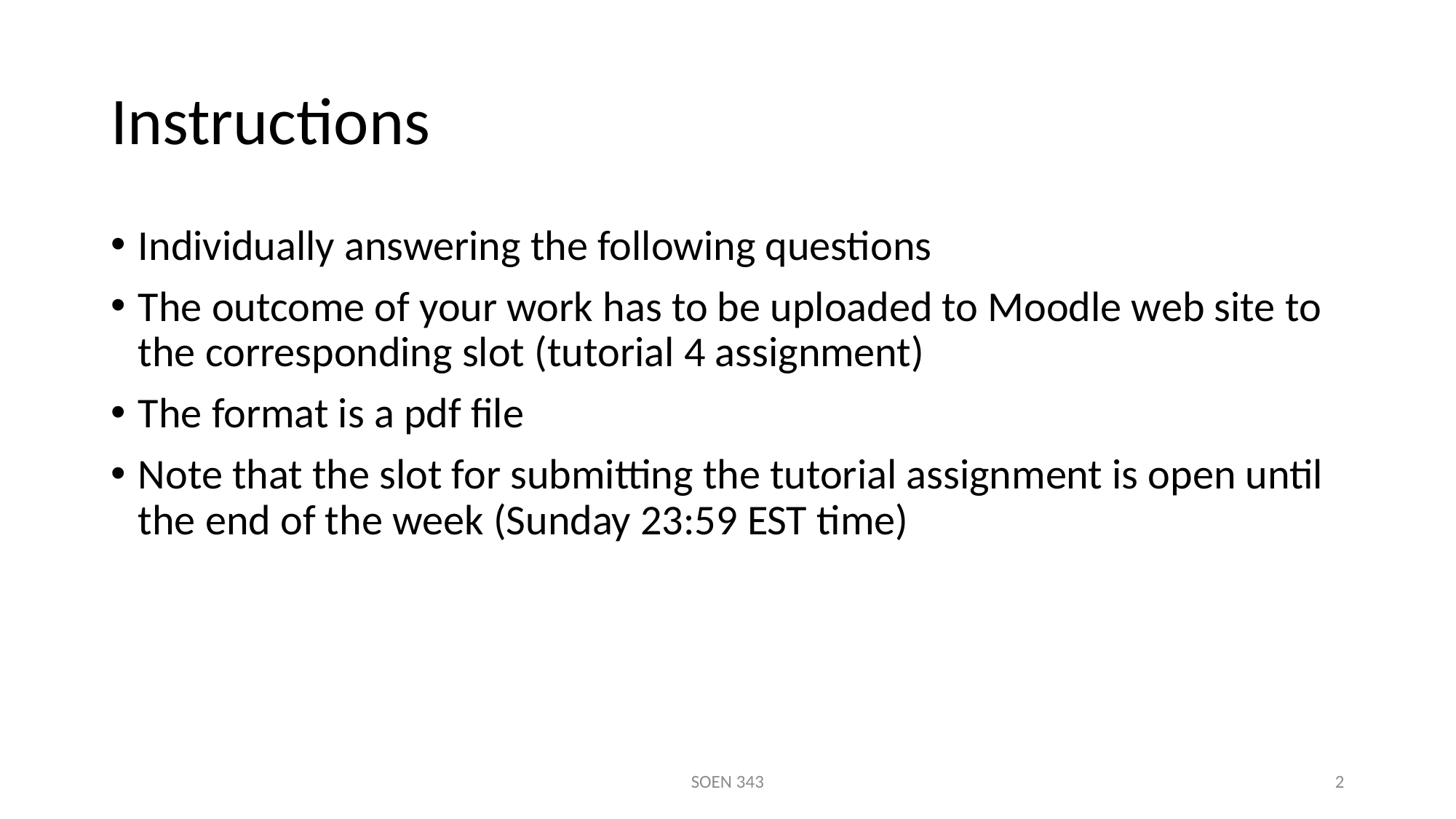

# Instructions
Individually answering the following questions
The outcome of your work has to be uploaded to Moodle web site to the corresponding slot (tutorial 4 assignment)
The format is a pdf file
Note that the slot for submitting the tutorial assignment is open until the end of the week (Sunday 23:59 EST time)

SOEN 343
2